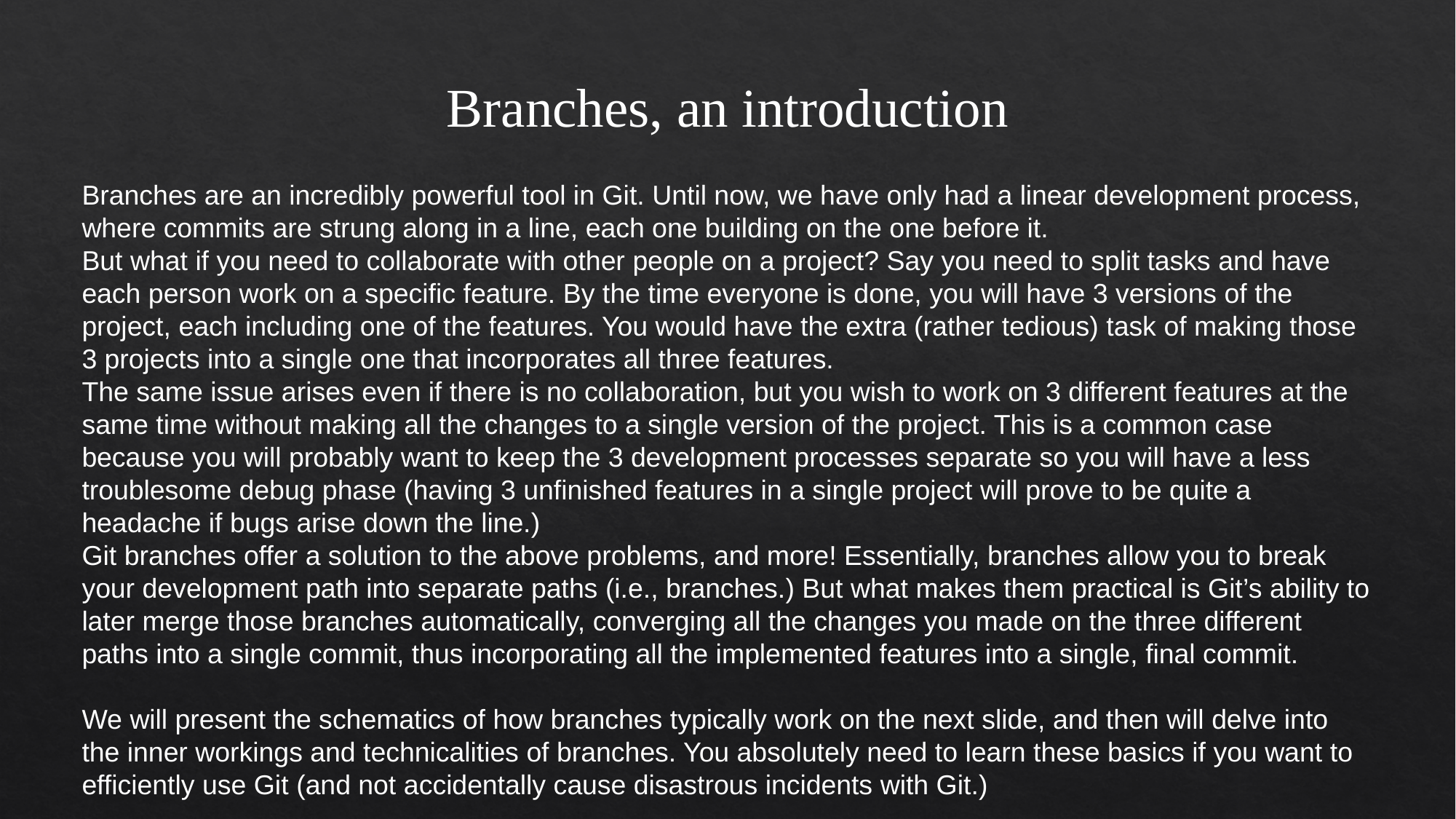

Branches, an introduction
Branches are an incredibly powerful tool in Git. Until now, we have only had a linear development process, where commits are strung along in a line, each one building on the one before it.
But what if you need to collaborate with other people on a project? Say you need to split tasks and have each person work on a specific feature. By the time everyone is done, you will have 3 versions of the project, each including one of the features. You would have the extra (rather tedious) task of making those 3 projects into a single one that incorporates all three features.
The same issue arises even if there is no collaboration, but you wish to work on 3 different features at the same time without making all the changes to a single version of the project. This is a common case because you will probably want to keep the 3 development processes separate so you will have a less troublesome debug phase (having 3 unfinished features in a single project will prove to be quite a headache if bugs arise down the line.)
Git branches offer a solution to the above problems, and more! Essentially, branches allow you to break your development path into separate paths (i.e., branches.) But what makes them practical is Git’s ability to later merge those branches automatically, converging all the changes you made on the three different paths into a single commit, thus incorporating all the implemented features into a single, final commit.

We will present the schematics of how branches typically work on the next slide, and then will delve into the inner workings and technicalities of branches. You absolutely need to learn these basics if you want to efficiently use Git (and not accidentally cause disastrous incidents with Git.)